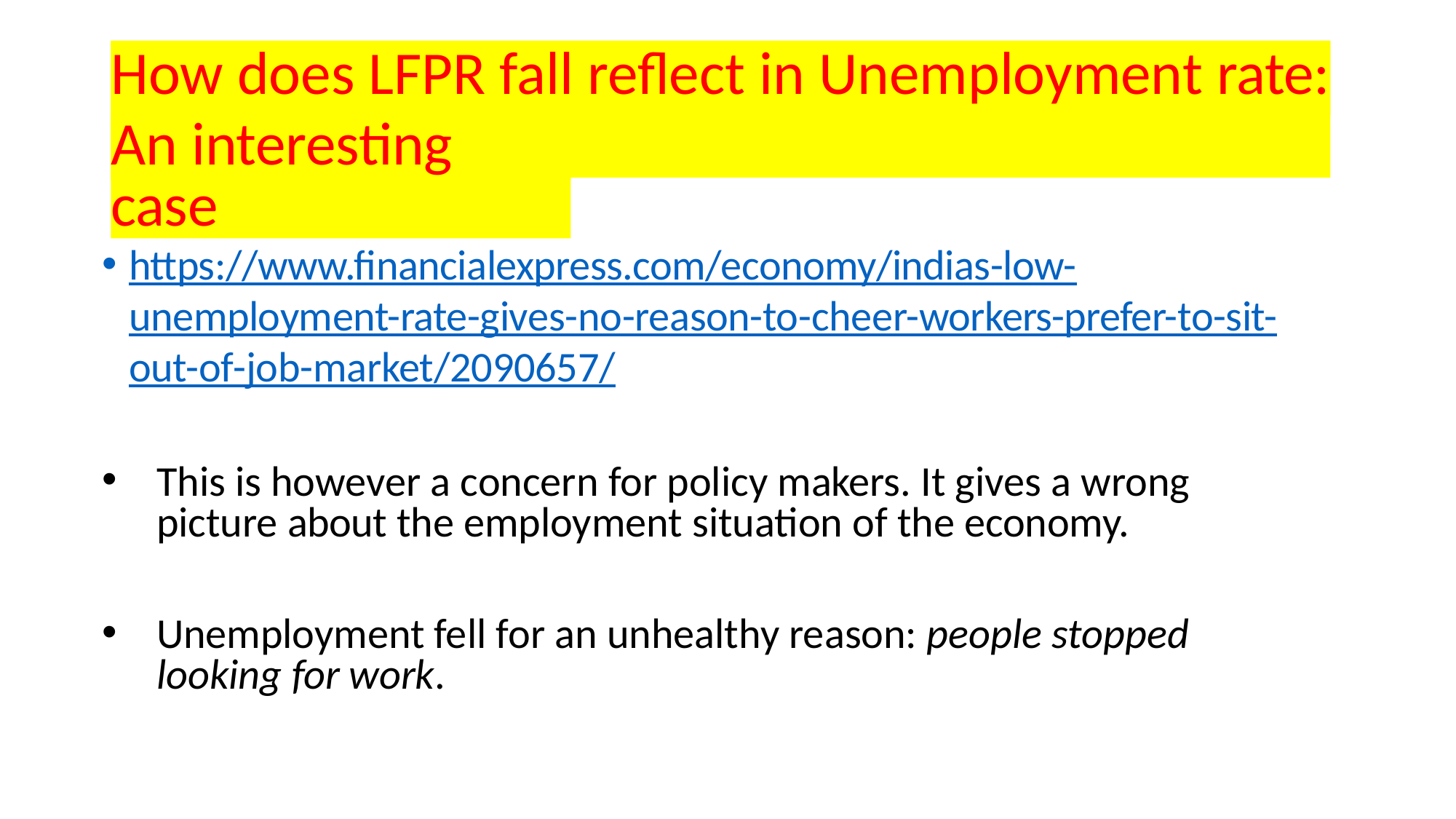

# How does LFPR fall reflect in Unemployment rate:
An interesting case

https://www.financialexpress.com/economy/indias-low- unemployment-rate-gives-no-reason-to-cheer-workers-prefer-to-sit- out-of-job-market/2090657/

This is however a concern for policy makers. It gives a wrong picture about the employment situation of the economy.

Unemployment fell for an unhealthy reason: people stopped looking for work.